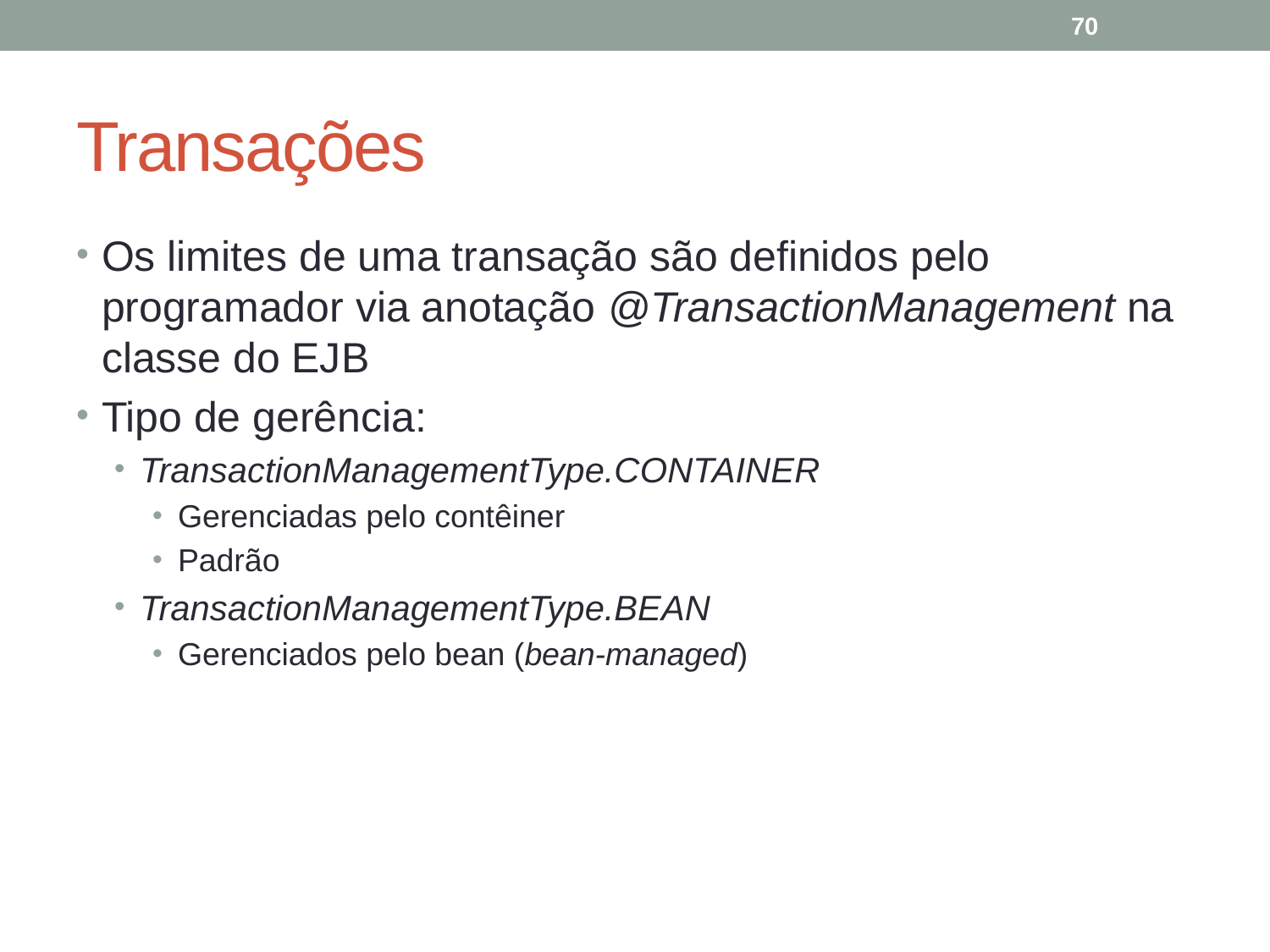

70
# Transações
Os limites de uma transação são definidos pelo programador via anotação @TransactionManagement na classe do EJB
Tipo de gerência:
TransactionManagementType.CONTAINER
Gerenciadas pelo contêiner
Padrão
TransactionManagementType.BEAN
Gerenciados pelo bean (bean-managed)